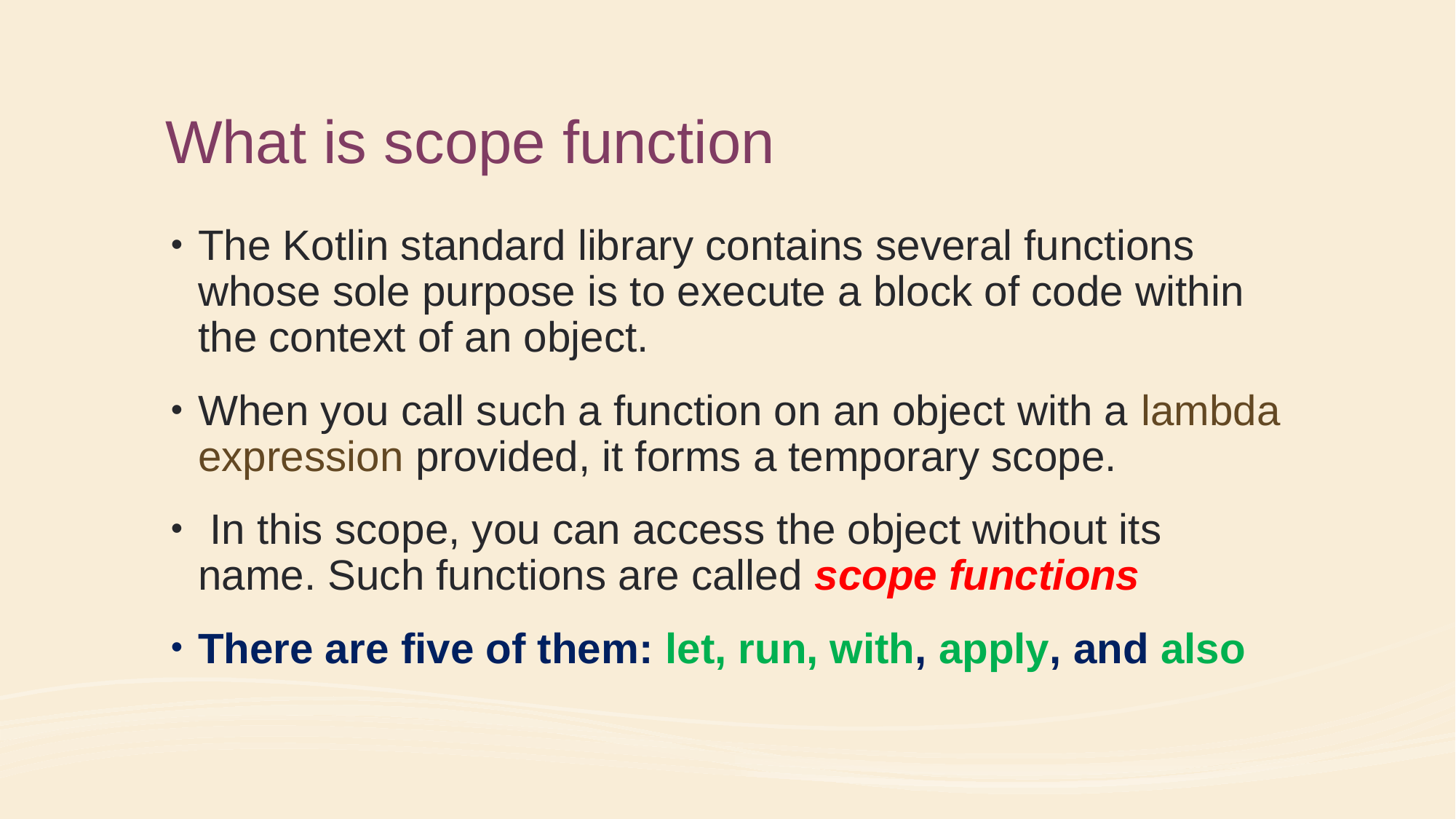

# What is scope function
The Kotlin standard library contains several functions whose sole purpose is to execute a block of code within the context of an object.
When you call such a function on an object with a lambda expression provided, it forms a temporary scope.
 In this scope, you can access the object without its name. Such functions are called scope functions
There are five of them: let, run, with, apply, and also